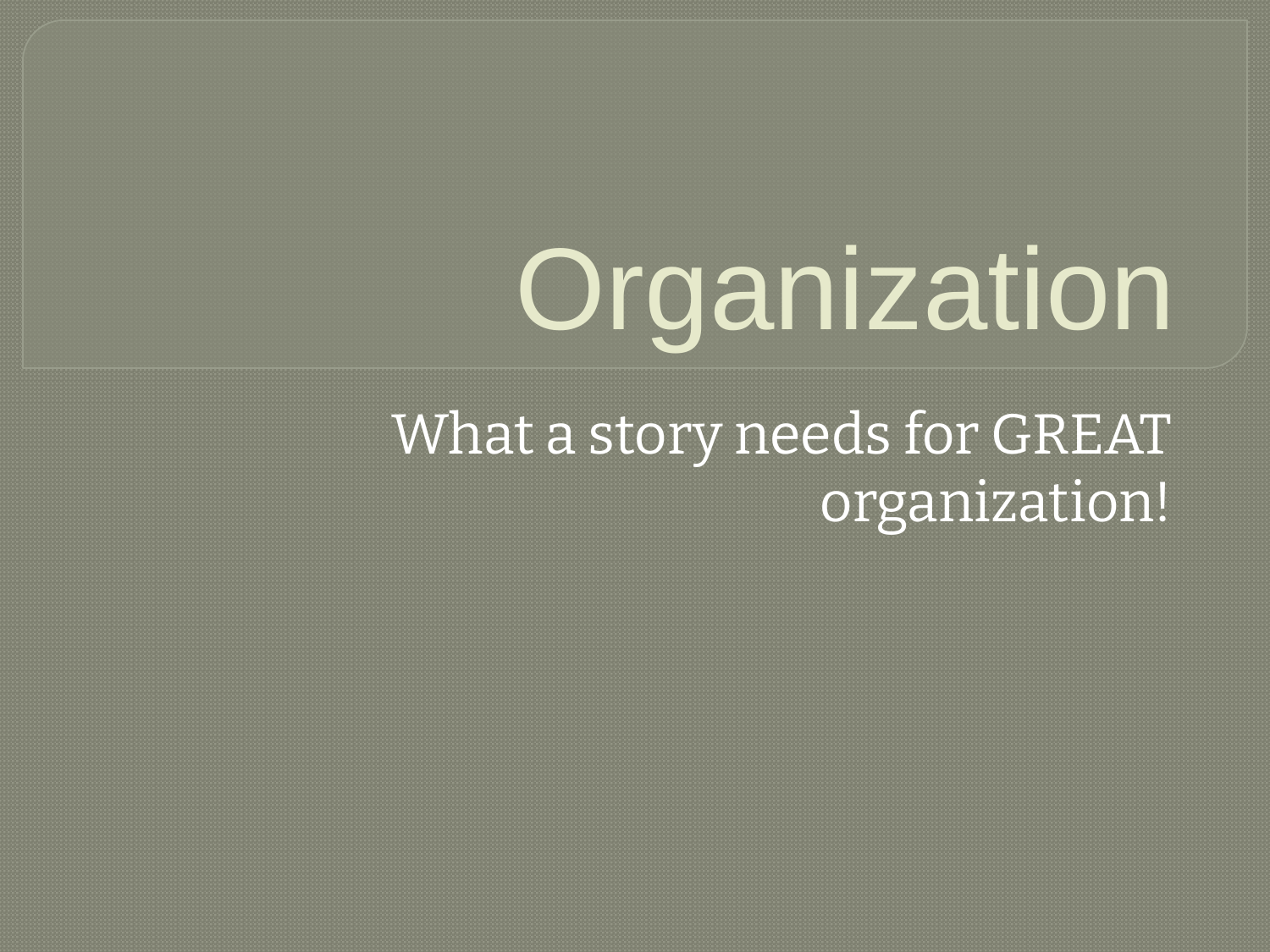

# Organization
What a story needs for GREAT organization!